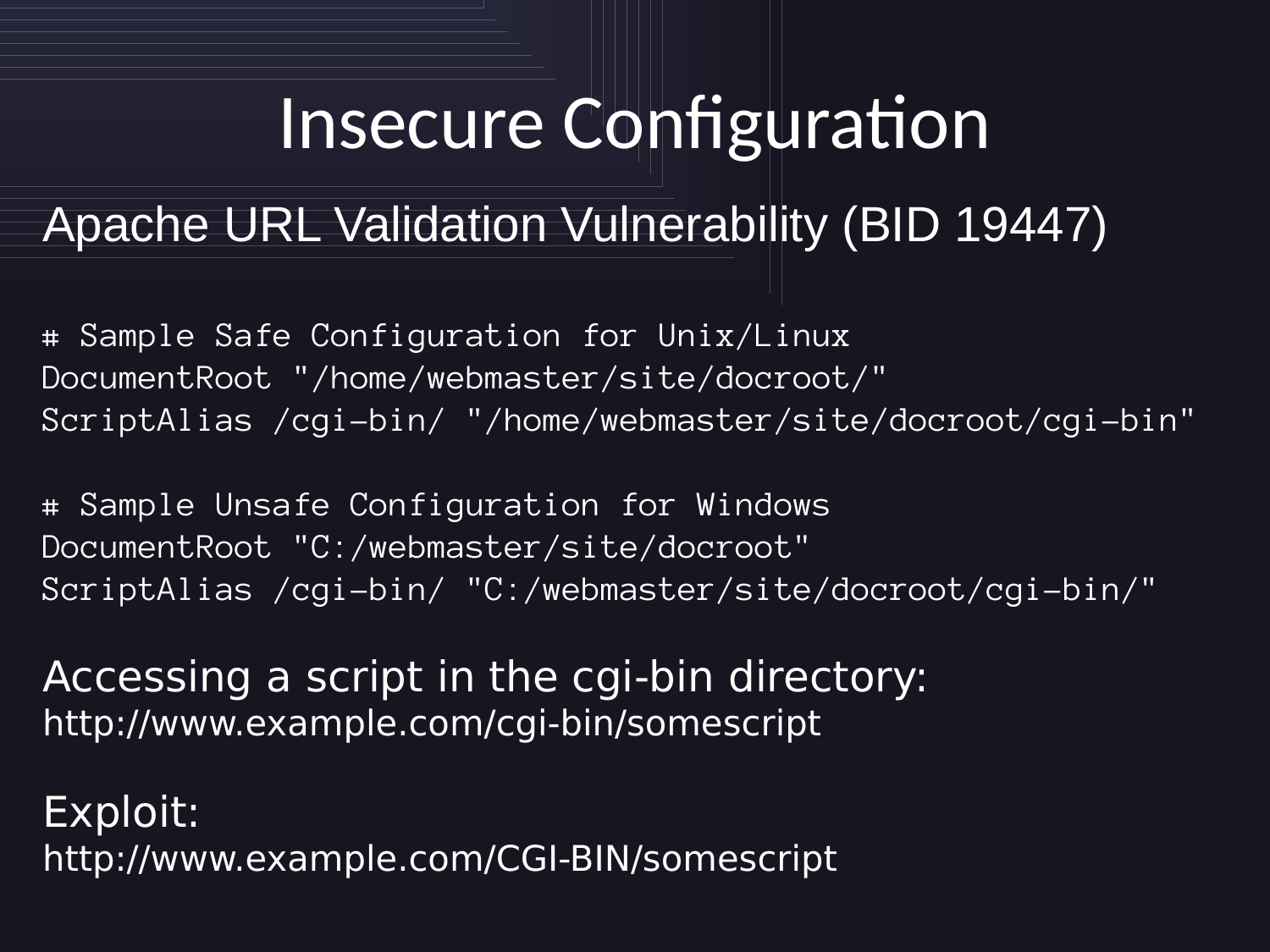

# Insecure Configuration
Apache URL Validation Vulnerability (BID 19447)

# Sample Safe Configuration for Unix/Linux
DocumentRoot "/home/webmaster/site/docroot/"
ScriptAlias /cgi-bin/ "/home/webmaster/site/docroot/cgi-bin"

# Sample Unsafe Configuration for Windows
DocumentRoot "C:/webmaster/site/docroot"
ScriptAlias /cgi-bin/ "C:/webmaster/site/docroot/cgi-bin/"
Accessing a script in the cgi-bin directory:
http://www.example.com/cgi-bin/somescript

Exploit:
http://www.example.com/CGI-BIN/somescript